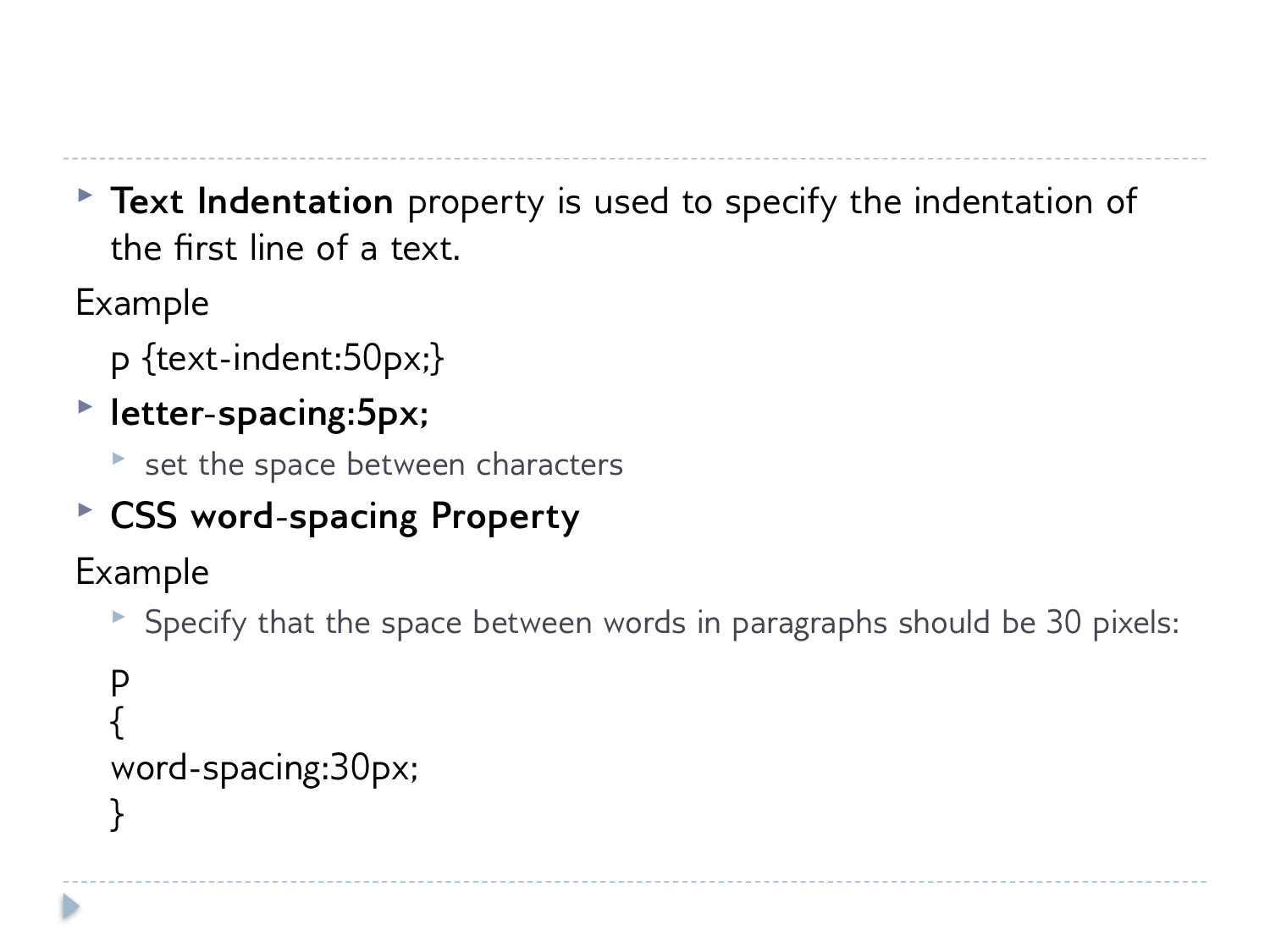

#
Text Indentation property is used to specify the indentation of the first line of a text.
Example
	p {text-indent:50px;}
letter-spacing:5px;
set the space between characters
CSS word-spacing Property
Example
Specify that the space between words in paragraphs should be 30 pixels:
	p
{ 
	word-spacing:30px;
}